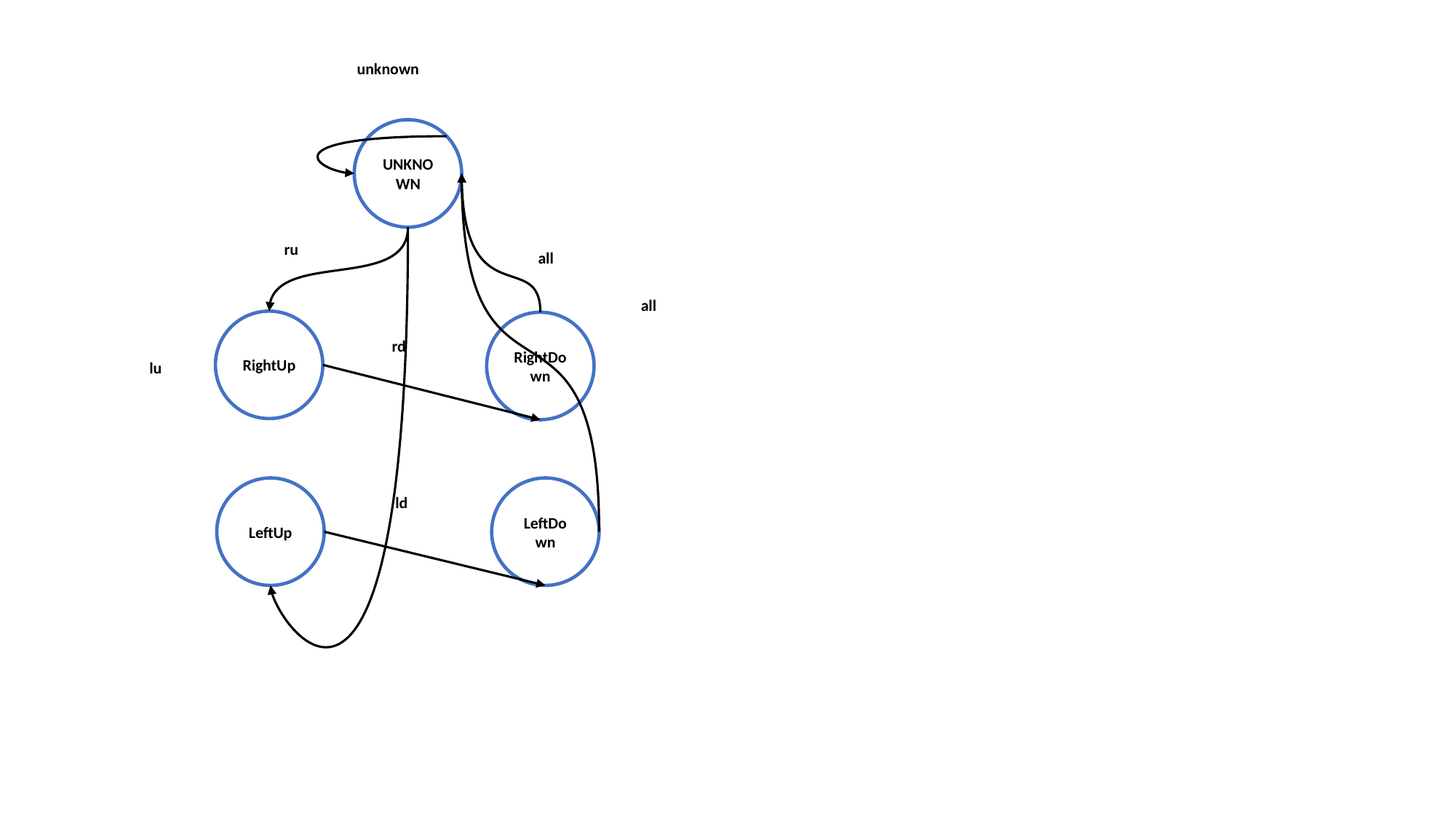

unknown
UNKNOWN
ru
all
all
RightUp
RightDown
rd
lu
LeftUp
LeftDown
ld